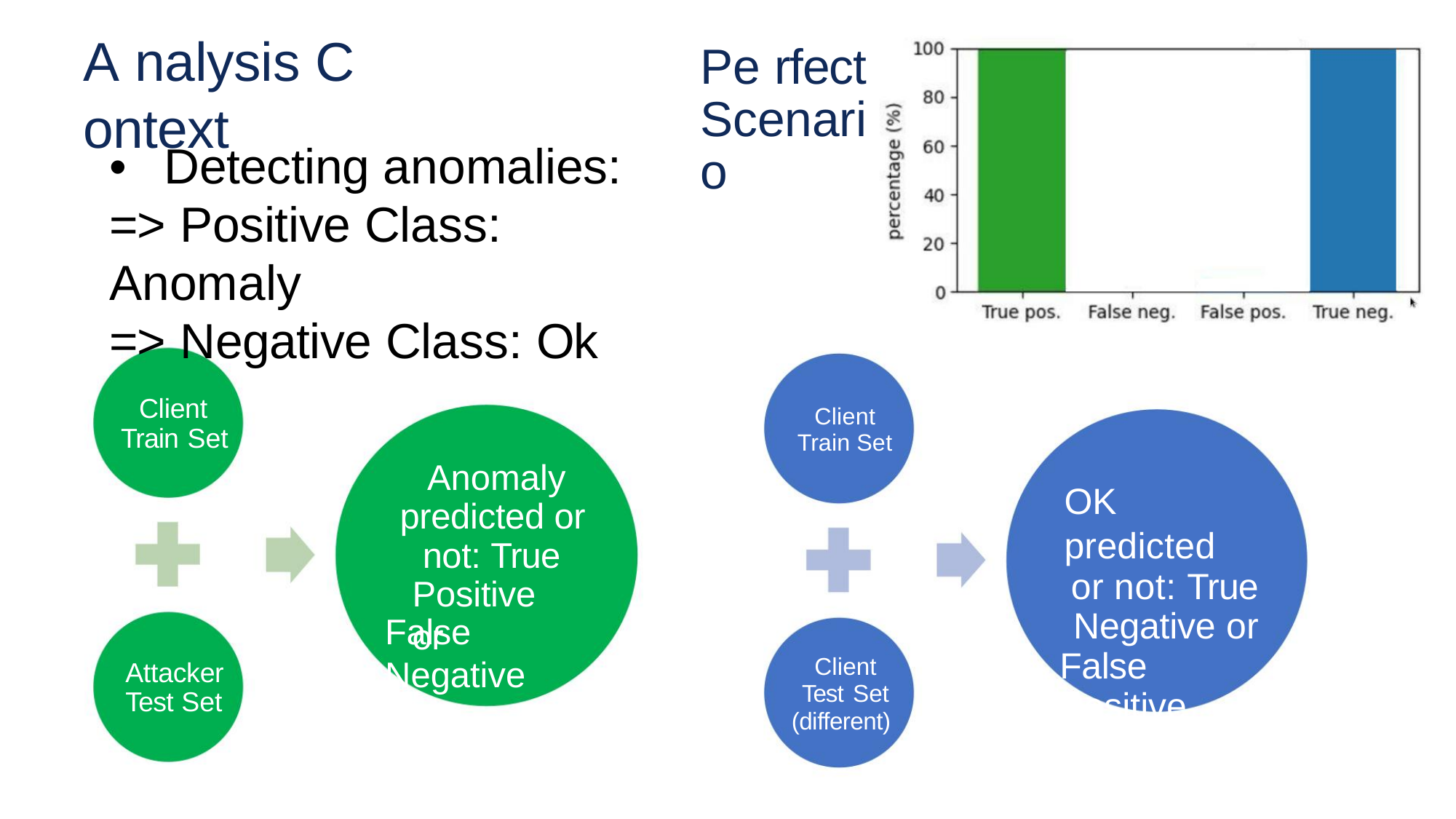

A nalysis C ontext
Pe rfect
Scenario
• Detecting anomalies:
=> Positive Class: Anomaly
=> Negative Class: Ok
Client
Train Set
Client
Train Set
Anomaly
predicted or
not: True
OK predicted
or not: True
Negative or
False Positive
Positive or
False Negative
Client
Test Set
(different)
Attacker
Test Set